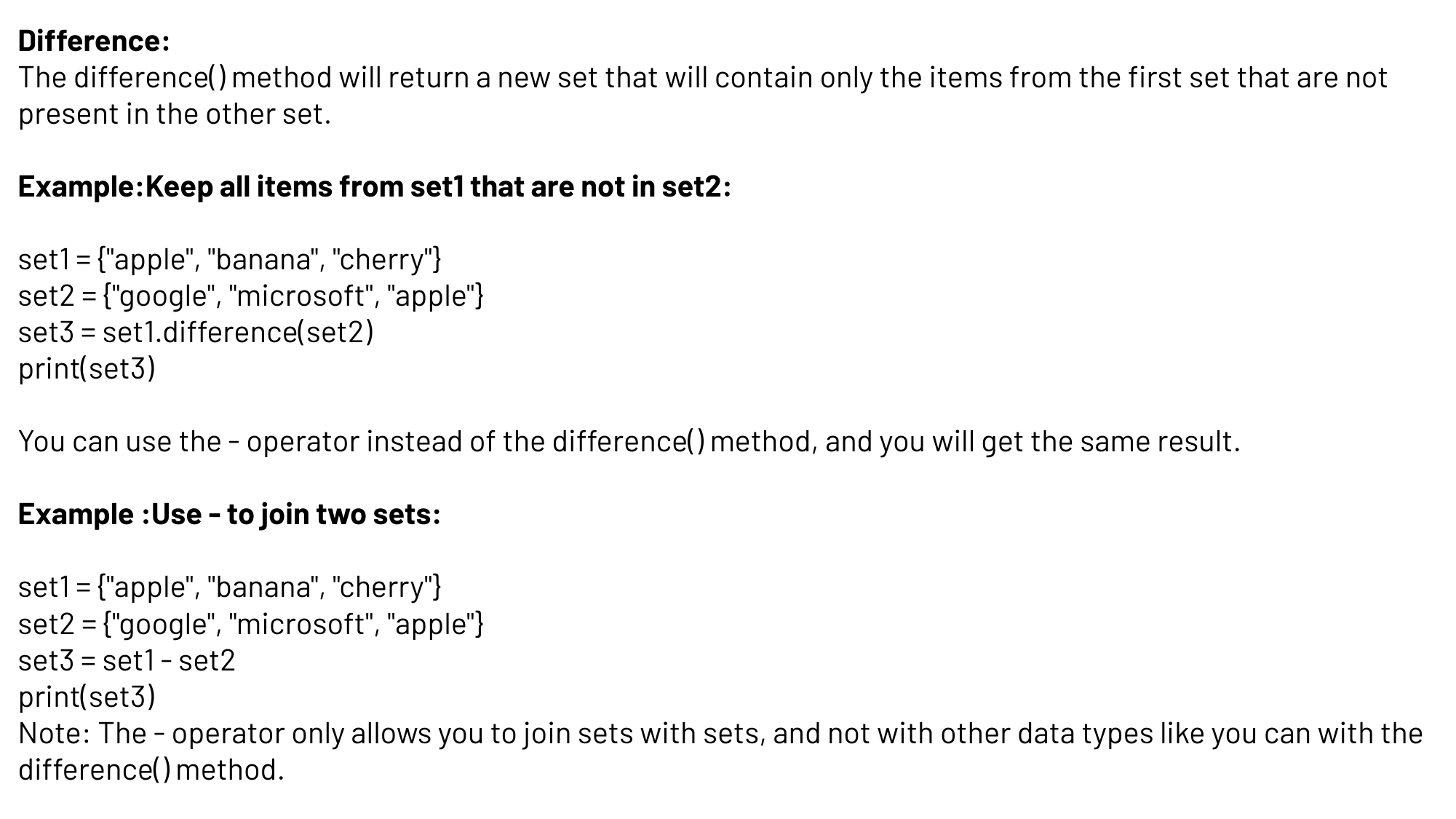

Difference:
The difference() method will return a new set that will contain only the items from the first set that are not present in the other set.

Example:Keep all items from set1 that are not in set2:

set1 = {"apple", "banana", "cherry"}
set2 = {"google", "microsoft", "apple"}
set3 = set1.difference(set2)
print(set3)

You can use the - operator instead of the difference() method, and you will get the same result.

Example :Use - to join two sets:

set1 = {"apple", "banana", "cherry"}
set2 = {"google", "microsoft", "apple"}
set3 = set1 - set2
print(set3)
Note: The - operator only allows you to join sets with sets, and not with other data types like you can with the difference() method.